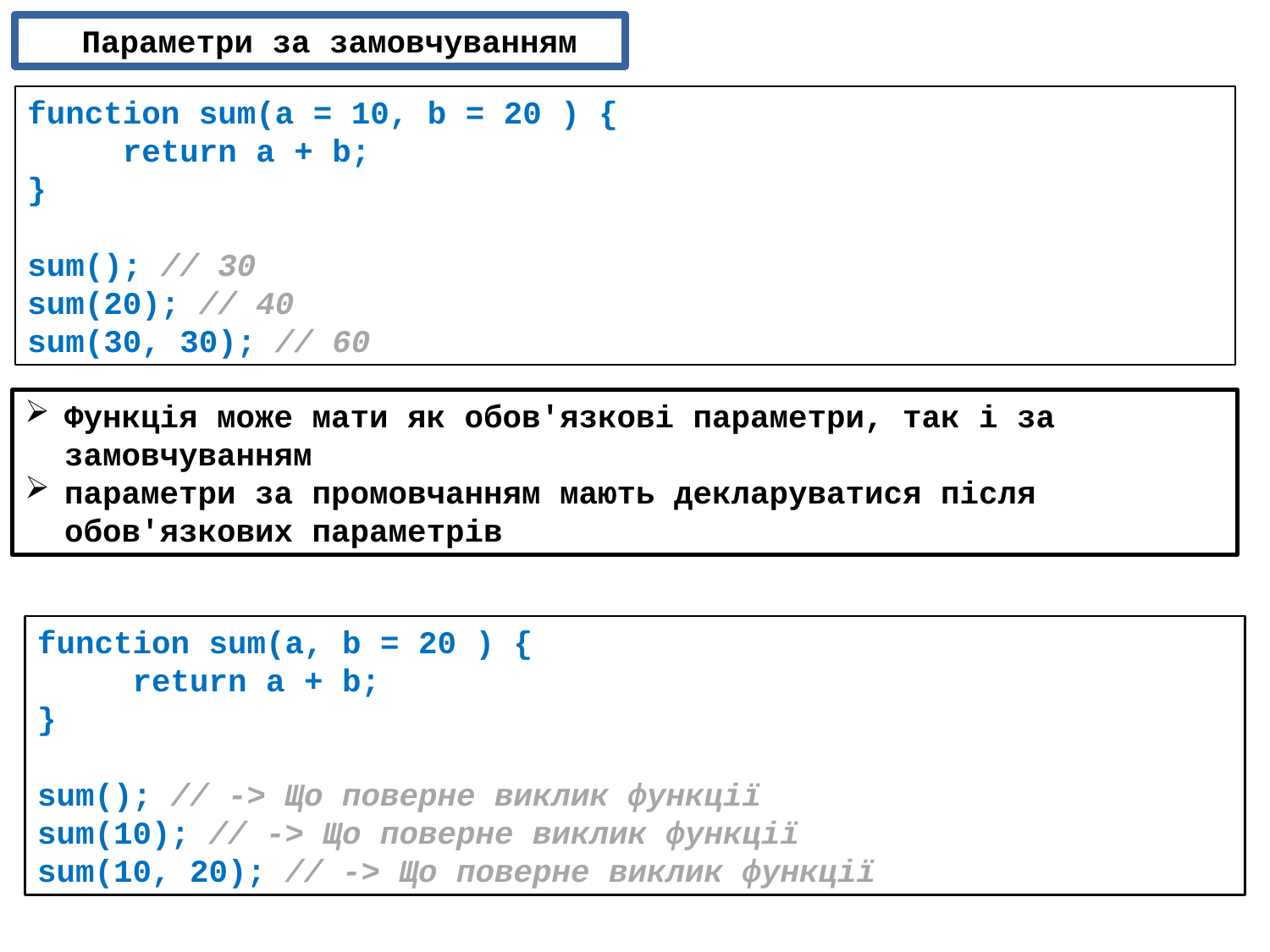

Параметри за замовчуванням
function sum(a = 10, b = 20 ) {
     return a + b;
}

sum(); // 30
sum(20); // 40
sum(30, 30); // 60
Функція може мати як обов'язкові параметри, так і за замовчуванням
параметри за промовчанням мають декларуватися після обов'язкових параметрів
function sum(a, b = 20 ) {
     return a + b;
}

sum(); // -> Що поверне виклик функції
sum(10); // -> Що поверне виклик функції
sum(10, 20); // -> Що поверне виклик функції